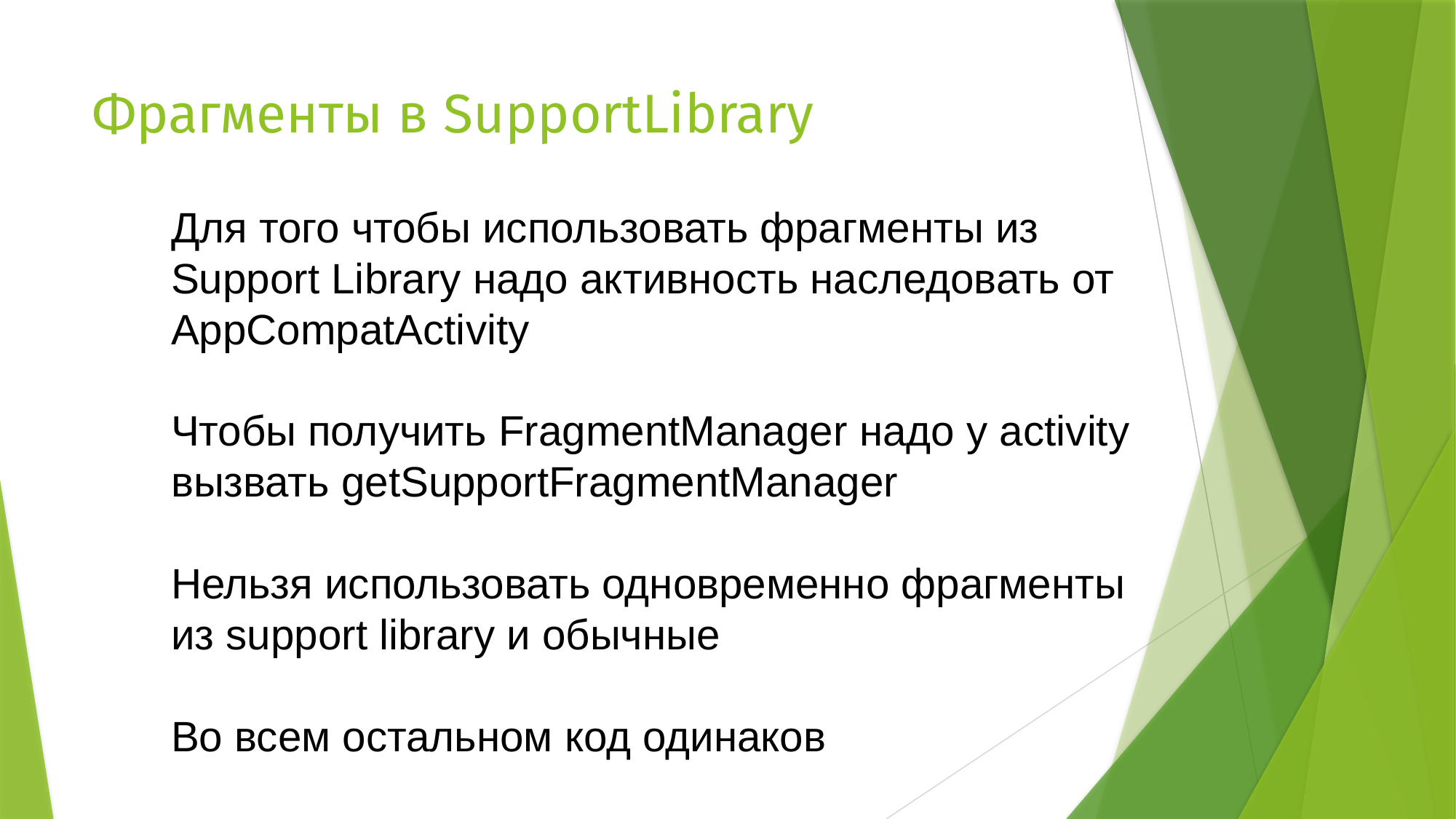

# Фрагменты в SupportLibrary
Для того чтобы использовать фрагменты из
Support Library надо активность наследовать от
AppCompatActivity

Чтобы получить FragmentManager надо у activity
вызвать getSupportFragmentManager

Нельзя использовать одновременно фрагменты
из support library и обычные

Во всем остальном код одинаков